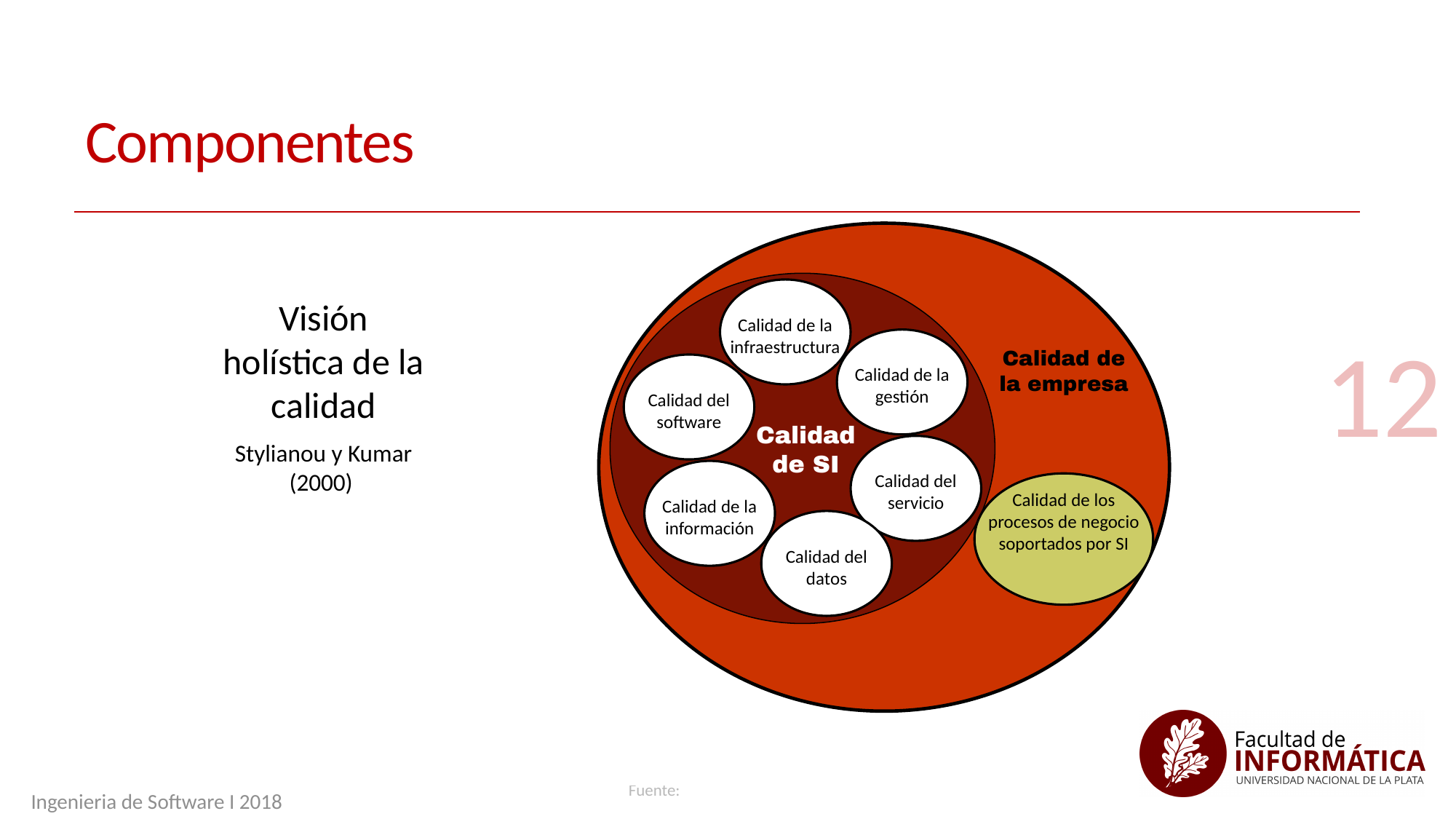

# Componentes

Calidad de la infraestructura

Calidad de la empresa

Calidad de la gestión
Calidad del software
Calidad de SI

Calidad del servicio

Calidad de los procesos de negocio soportados por SI
Calidad de la información

Calidad del datos

Visión holística de la calidad
Stylianou y Kumar (2000)
12

Ingenieria de Software I 2018